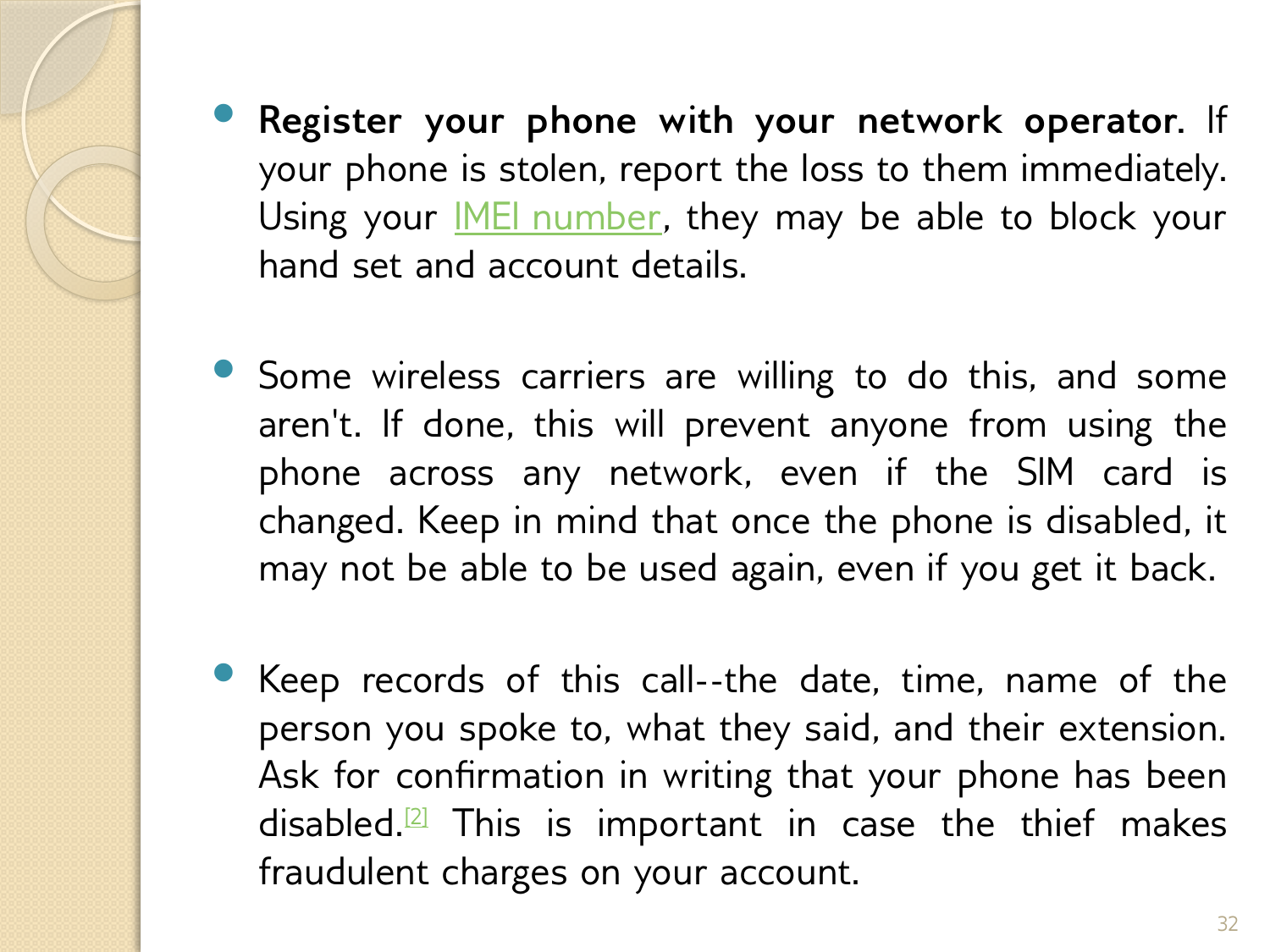

Register your phone with your network operator. If your phone is stolen, report the loss to them immediately. Using your IMEI number, they may be able to block your hand set and account details.

Some wireless carriers are willing to do this, and some aren't. If done, this will prevent anyone from using the phone across any network, even if the SIM card is changed. Keep in mind that once the phone is disabled, it may not be able to be used again, even if you get it back.

Keep records of this call--the date, time, name of the person you spoke to, what they said, and their extension. Ask for confirmation in writing that your phone has been disabled.[2] This is important in case the thief makes fraudulent charges on your account.

32